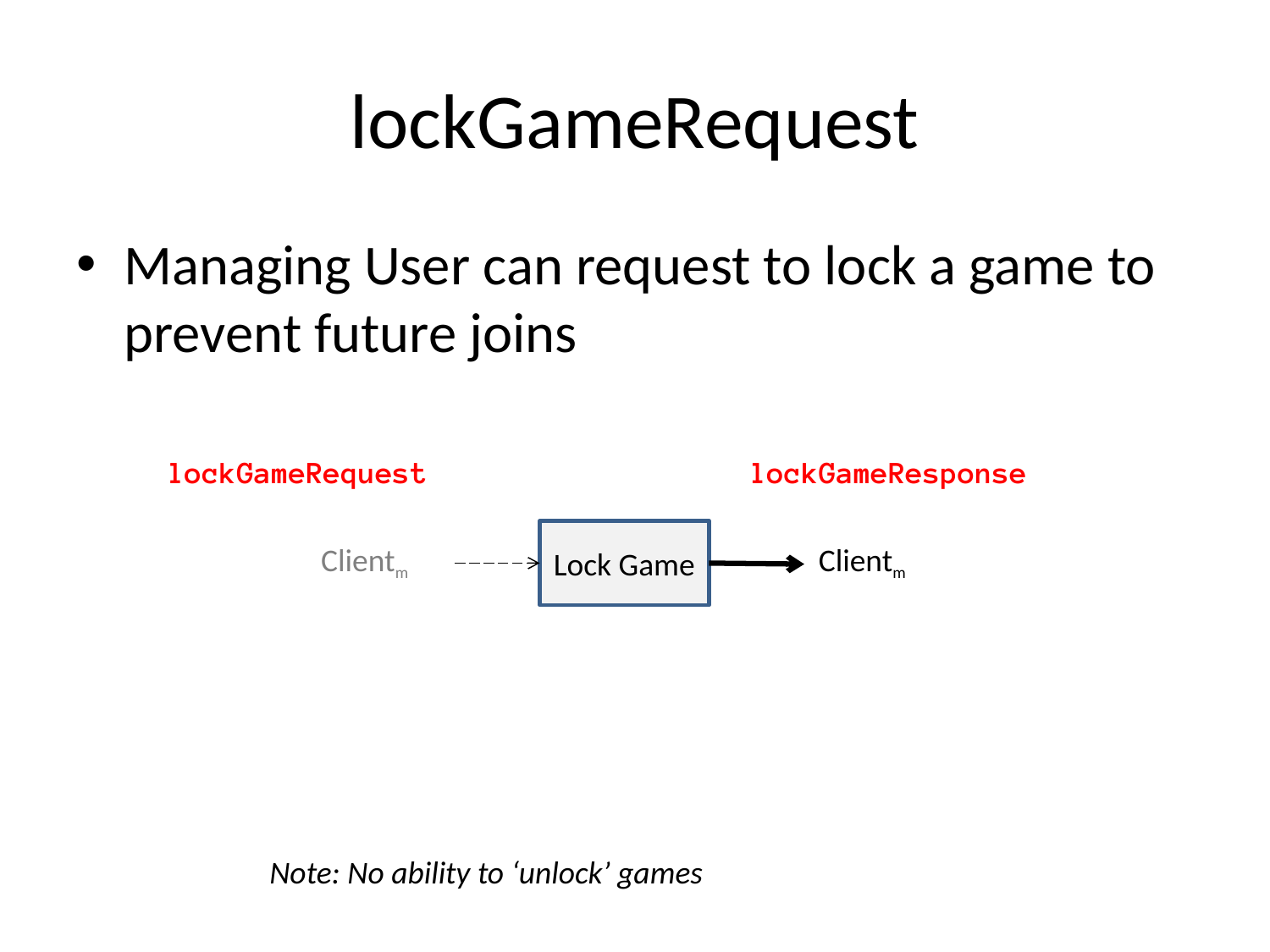

# lockGameRequest
Managing User can request to lock a game to prevent future joins
lockGameRequest
lockGameResponse
Lock Game
Clientm
Clientm
Note: No ability to ‘unlock’ games